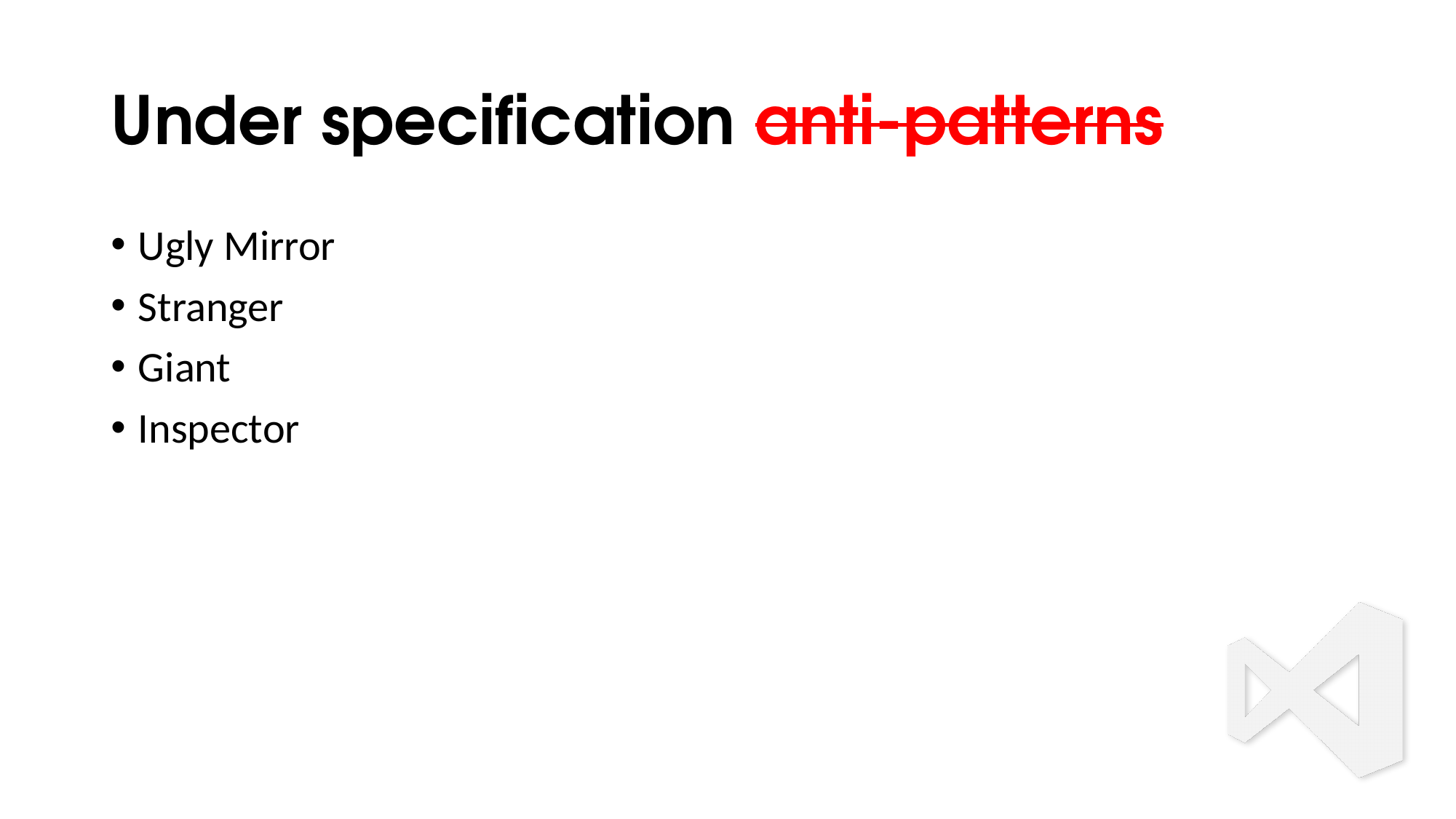

# Under specification anti-patterns
Ugly Mirror
Stranger
Giant
Inspector